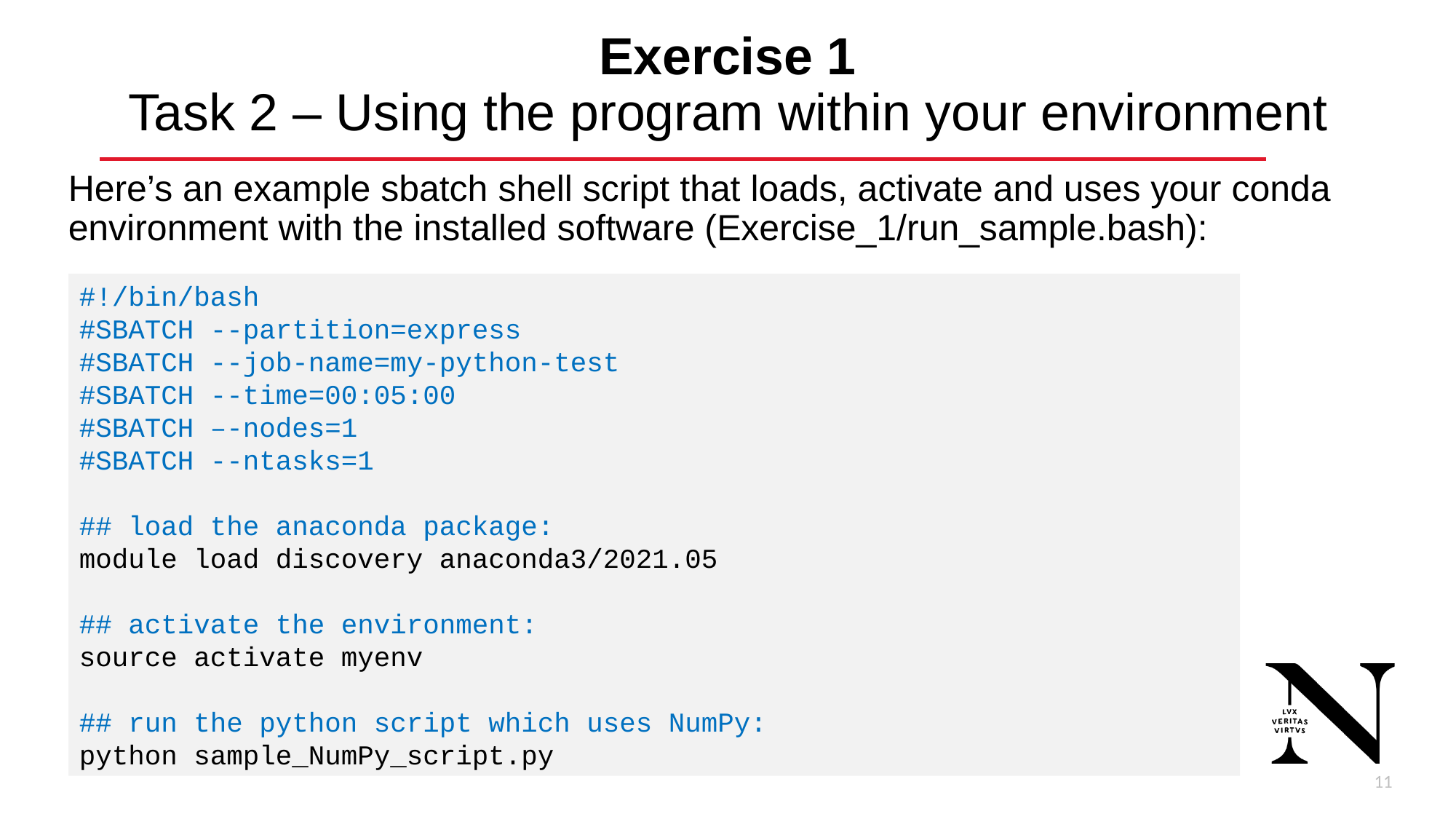

# Exercise 1 Task 2 – Using the program within your environment
Here’s an example sbatch shell script that loads, activate and uses your conda environment with the installed software (Exercise_1/run_sample.bash):

#!/bin/bash
#SBATCH --partition=express
#SBATCH --job-name=my-python-test
#SBATCH --time=00:05:00
#SBATCH –-nodes=1
#SBATCH --ntasks=1

## load the anaconda package: module load discovery anaconda3/2021.05

## activate the environment:
source activate myenv

## run the python script which uses NumPy:
python sample_NumPy_script.py
11